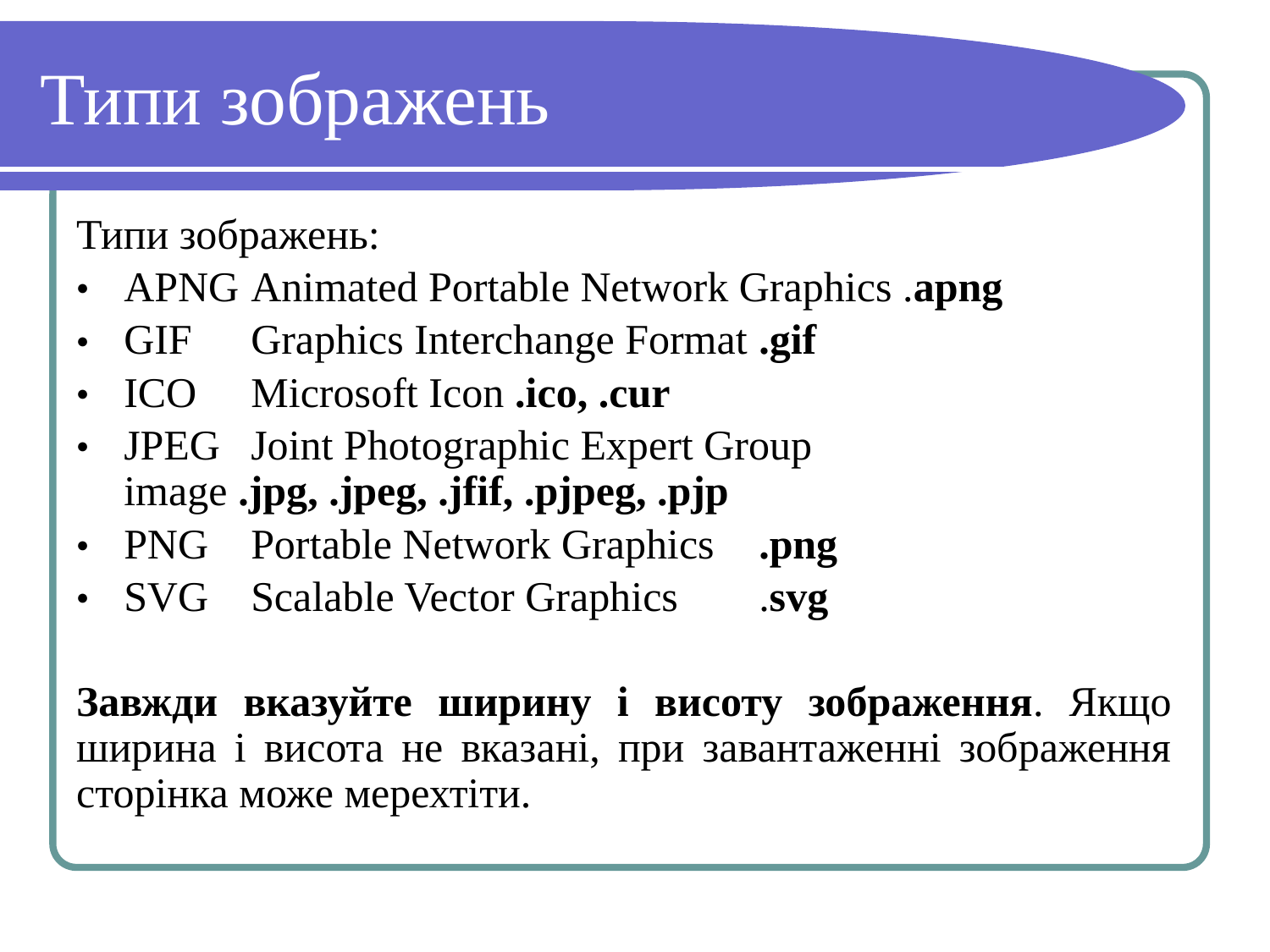

# Типи зображень
Типи зображень:
APNG 	Animated Portable Network Graphics .apng
GIF 	Graphics Interchange Format 	.gif
ICO 	Microsoft Icon .ico, .cur
JPEG 	Joint Photographic Expert Group image .jpg, .jpeg, .jfif, .pjpeg, .pjp
PNG 	Portable Network Graphics 	.png
SVG 	Scalable Vector Graphics 	.svg

Завжди вказуйте ширину і висоту зображення. Якщо ширина і висота не вказані, при завантаженні зображення сторінка може мерехтіти.